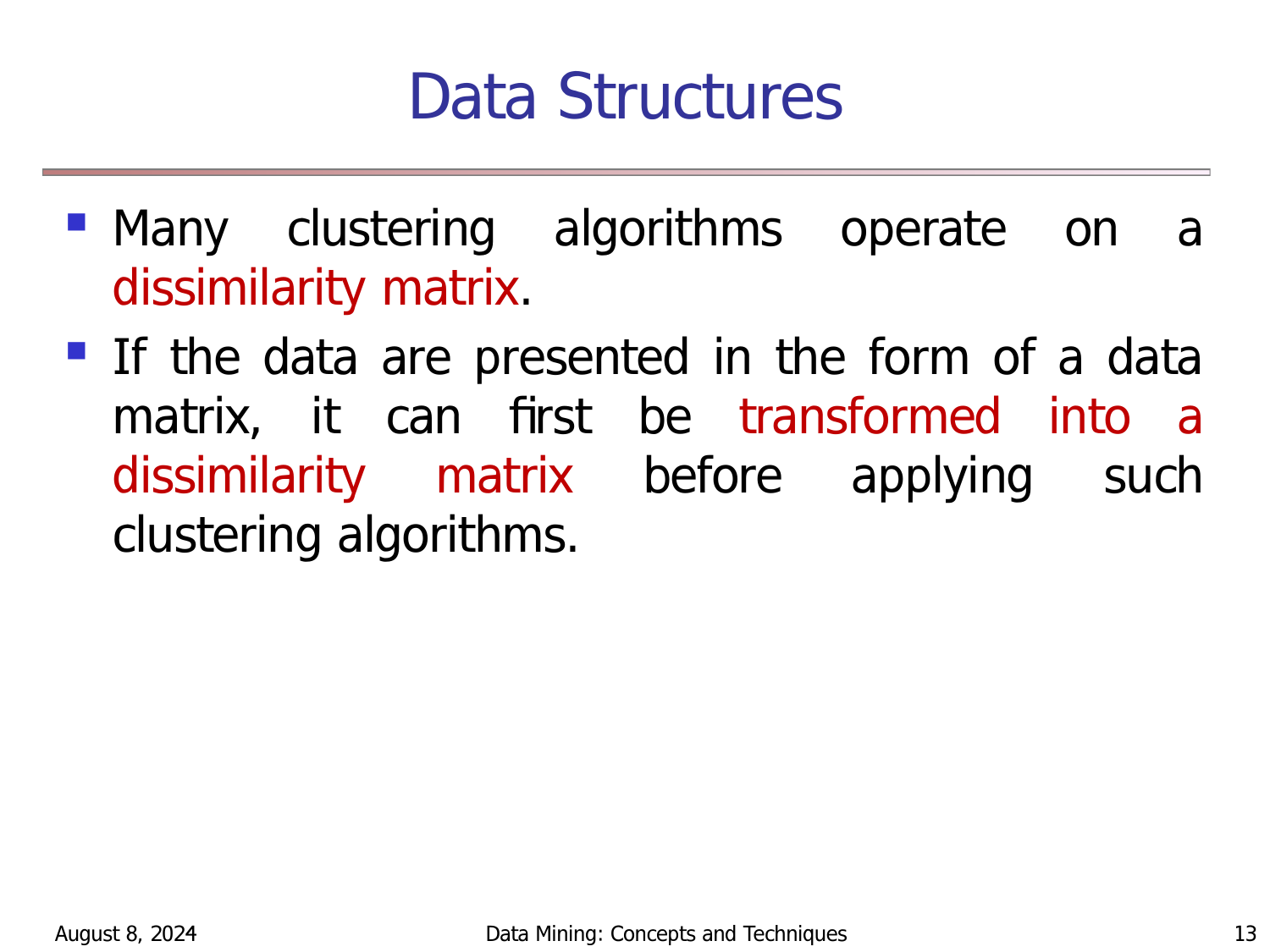

# Data Structures
Many clustering algorithms operate on a dissimilarity matrix.
If the data are presented in the form of a data matrix, it can first be transformed into a dissimilarity matrix before applying such clustering algorithms.
August 8, 2024
Data Mining: Concepts and Techniques
13